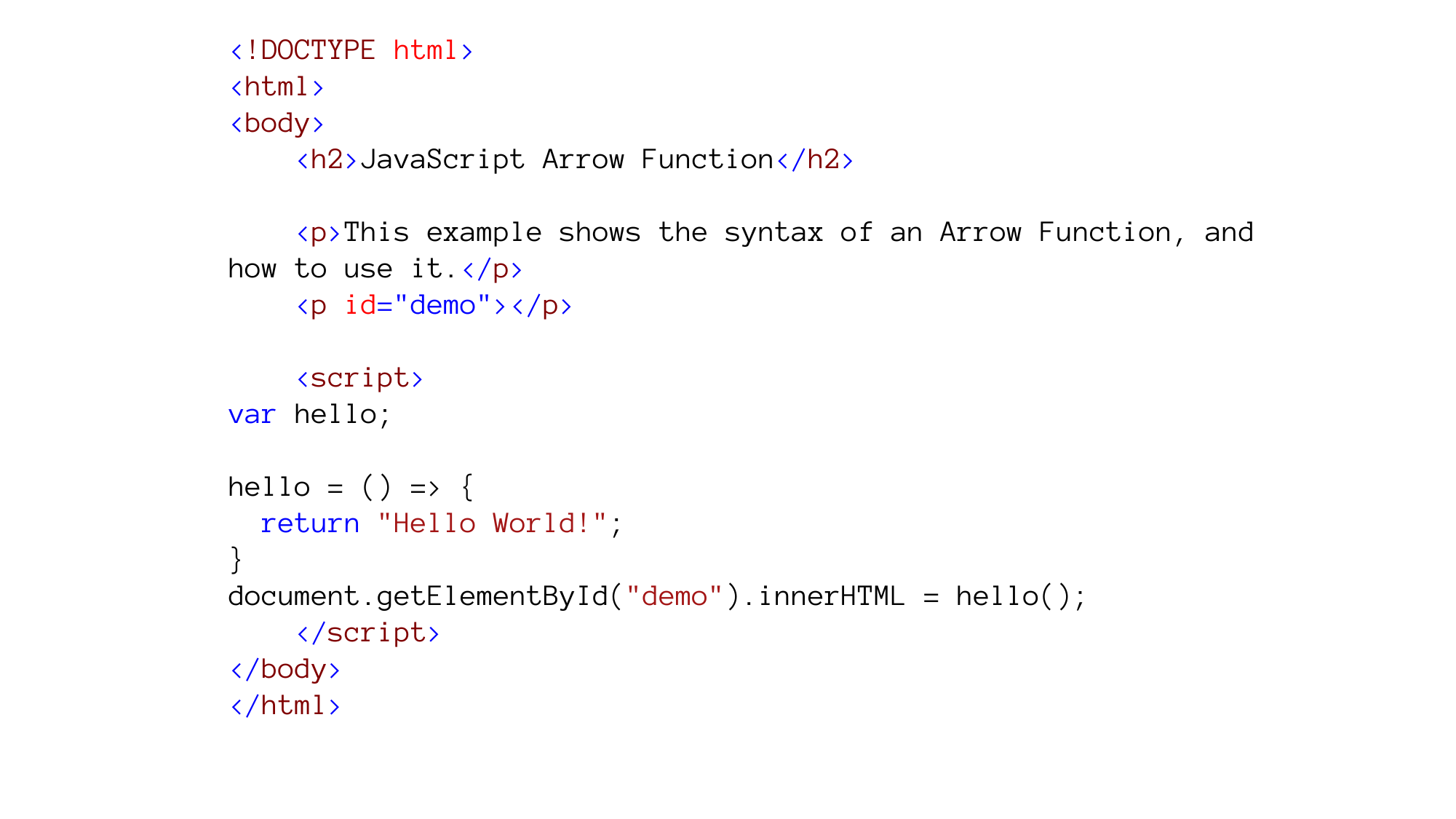

<!DOCTYPE html>
<html>
<body>
    <h2>JavaScript Arrow Function</h2>

    <p>This example shows the syntax of an Arrow Function, and how to use it.</p>
    <p id="demo"></p>

    <script>
var hello;

hello = () => {
  return "Hello World!";
}
document.getElementById("demo").innerHTML = hello();
    </script>
</body>
</html>
17